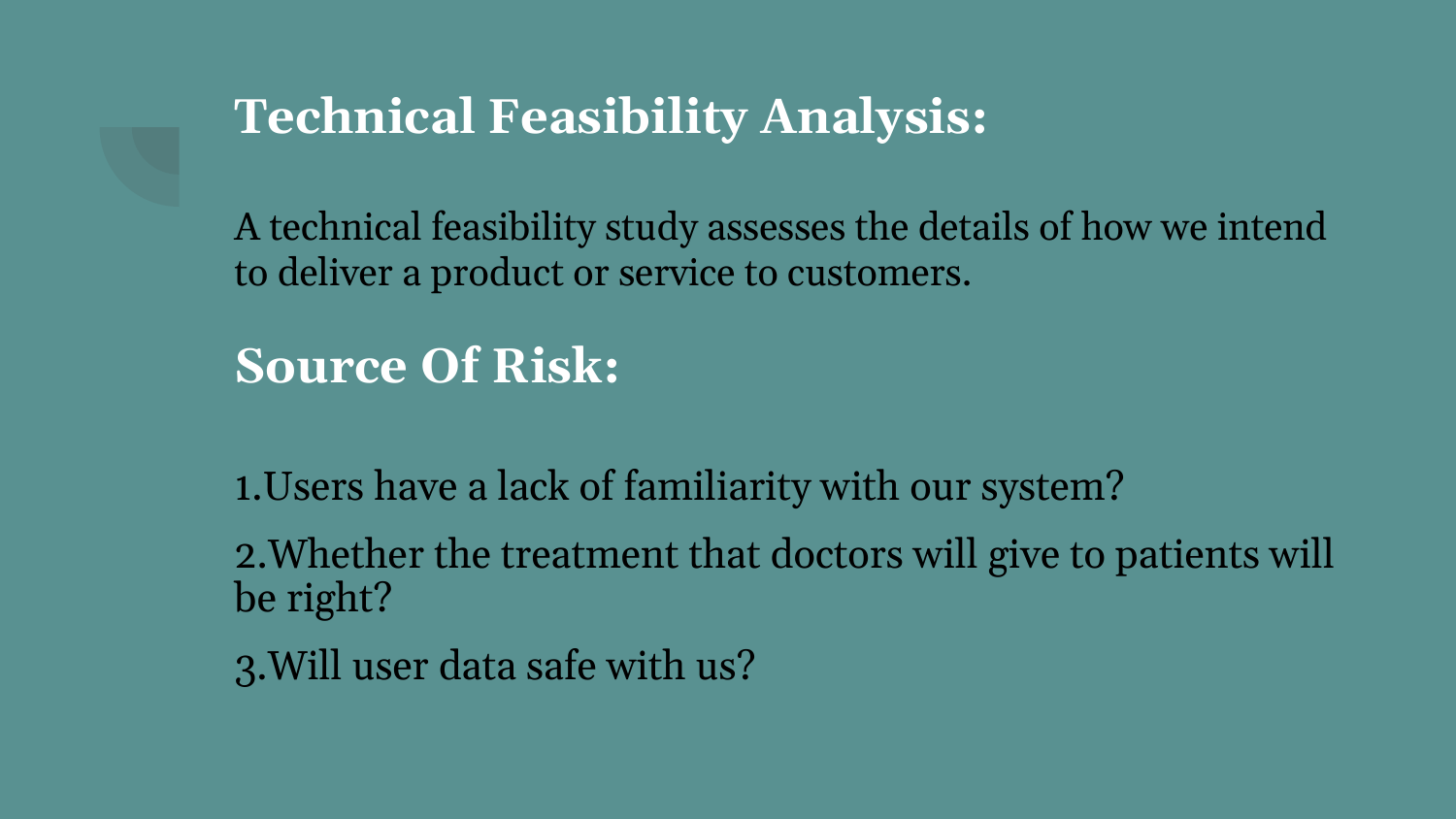

Technical Feasibility Analysis:

A technical feasibility study assesses the details of how we intend to deliver a product or service to customers.
Source Of Risk:

1.Users have a lack of familiarity with our system?
2.Whether the treatment that doctors will give to patients will be right?
3.Will user data safe with us?